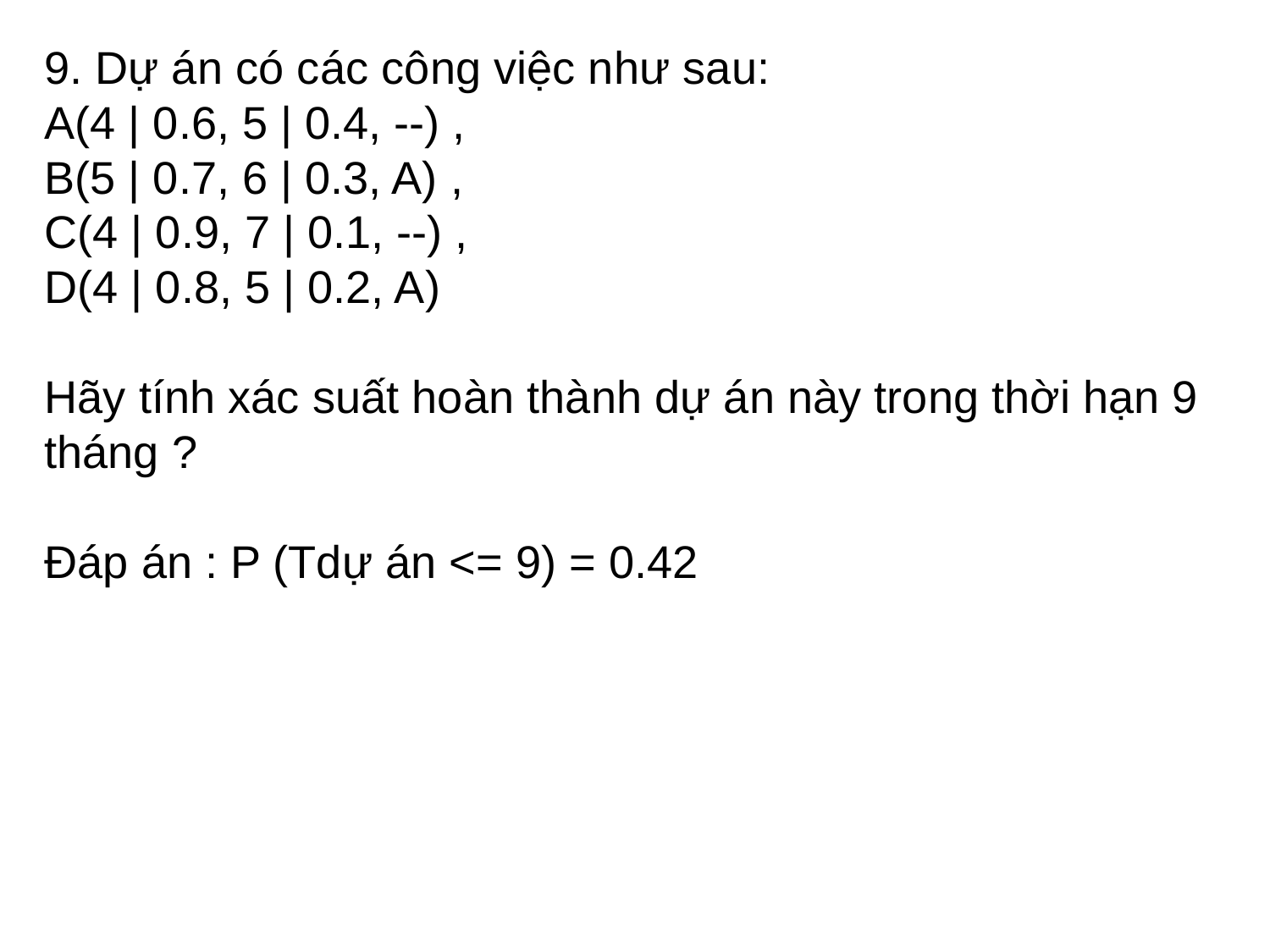

9. Dự án có các công việc như sau:
A(4 | 0.6, 5 | 0.4, --) ,
B(5 | 0.7, 6 | 0.3, A) ,
C(4 | 0.9, 7 | 0.1, --) ,
D(4 | 0.8, 5 | 0.2, A)

Hãy tính xác suất hoàn thành dự án này trong thời hạn 9 tháng ?

Đáp án : P (Tdự án <= 9) = 0.42